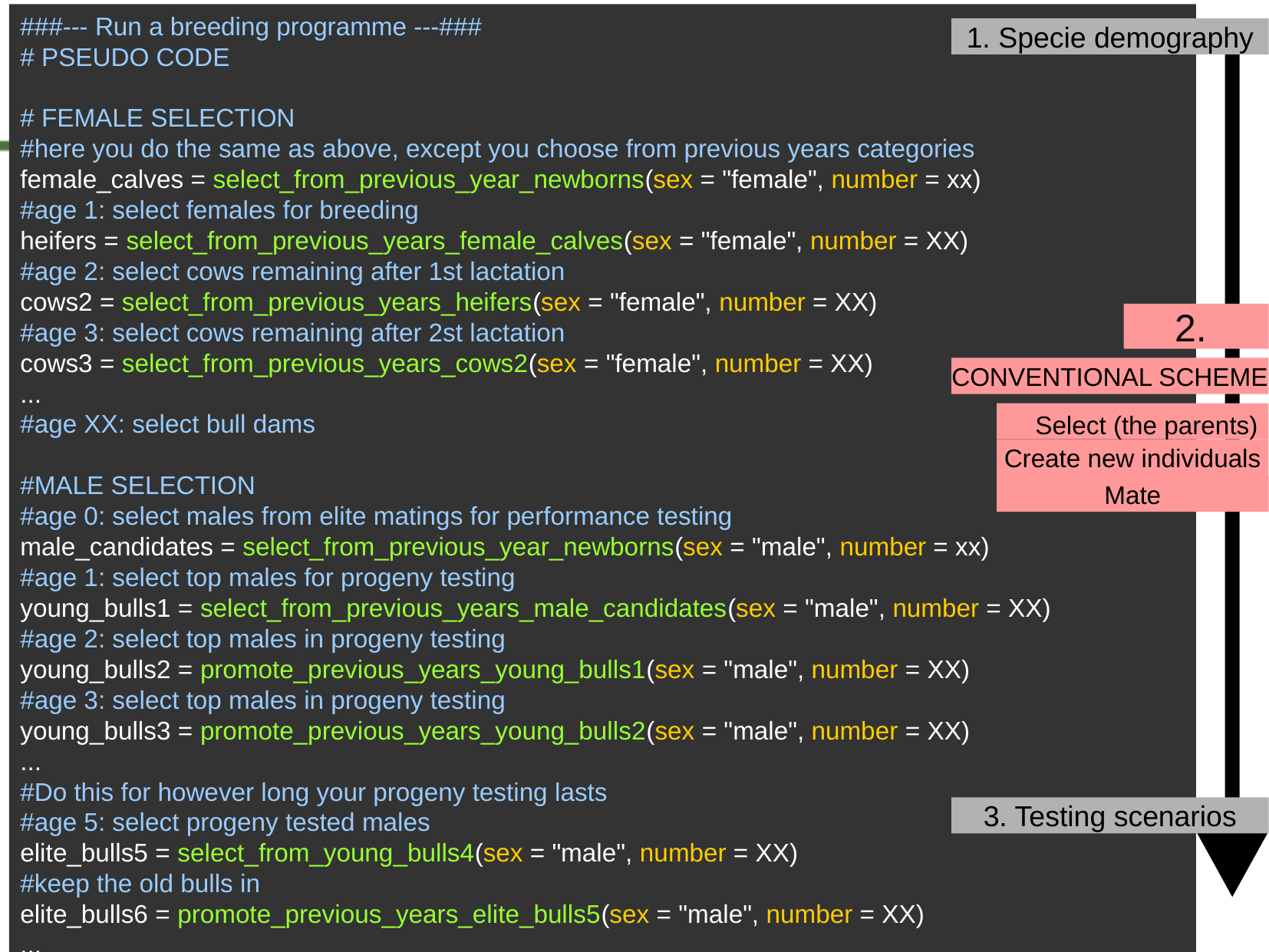

###--- Run a breeding programme ---###
# PSEUDO CODE

# FEMALE SELECTION
#here you do the same as above, except you choose from previous years categories
female_calves = select_from_previous_year_newborns(sex = "female", number = xx)
#age 1: select females for breeding
heifers = select_from_previous_years_female_calves(sex = "female", number = XX)
#age 2: select cows remaining after 1st lactation
cows2 = select_from_previous_years_heifers(sex = "female", number = XX)
#age 3: select cows remaining after 2st lactation
cows3 = select_from_previous_years_cows2(sex = "female", number = XX)
...
#age XX: select bull dams

#MALE SELECTION
#age 0: select males from elite matings for performance testing
male_candidates = select_from_previous_year_newborns(sex = "male", number = xx)
#age 1: select top males for progeny testing
young_bulls1 = select_from_previous_years_male_candidates(sex = "male", number = XX)
#age 2: select top males in progeny testing
young_bulls2 = promote_previous_years_young_bulls1(sex = "male", number = XX)
#age 3: select top males in progeny testing
young_bulls3 = promote_previous_years_young_bulls2(sex = "male", number = XX)
...
#Do this for however long your progeny testing lasts
#age 5: select progeny tested males
elite_bulls5 = select_from_young_bulls4(sex = "male", number = XX)
#keep the old bulls in
elite_bulls6 = promote_previous_years_elite_bulls5(sex = "male", number = XX)
...
1. Specie demography

2.
CONVENTIONAL SCHEME

Select (the parents)
Create new individuals
Mate
3. Testing scenarios